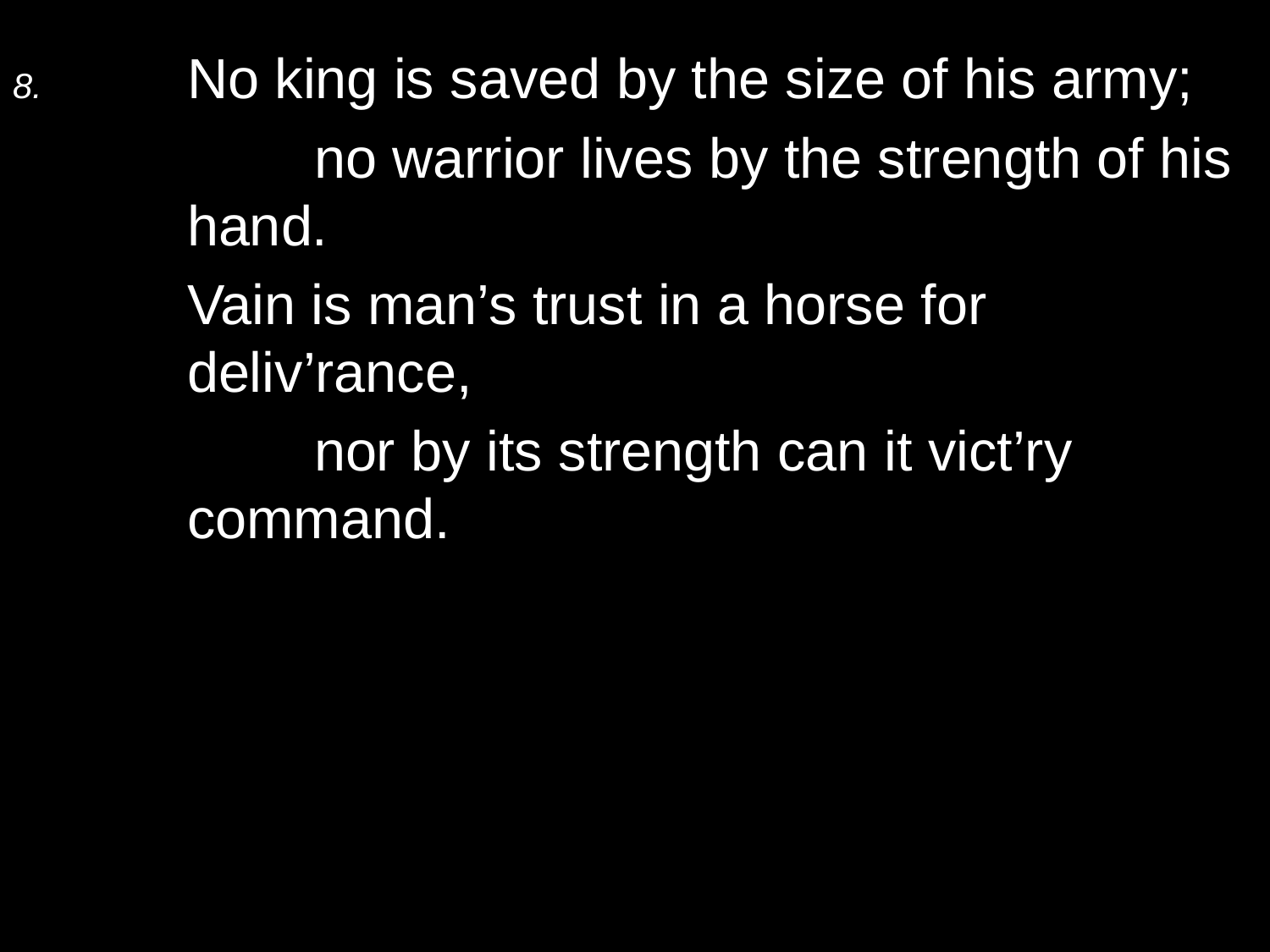

8.	No king is saved by the size of his army;
		no warrior lives by the strength of his hand.
	Vain is man’s trust in a horse for deliv’rance,
		nor by its strength can it vict’ry command.